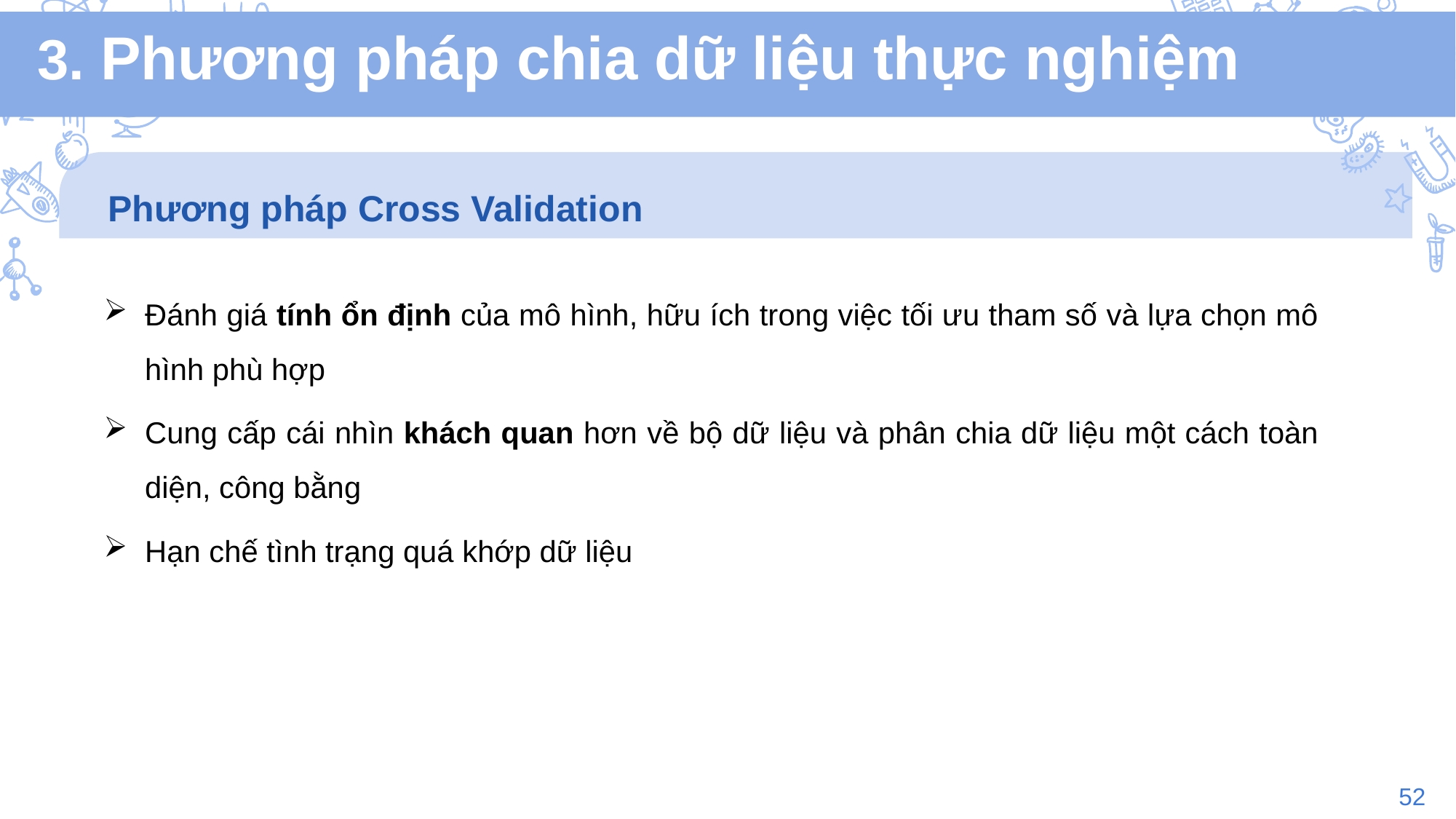

3. Phương pháp chia dữ liệu thực nghiệm
Phương pháp Cross Validation
Đánh giá tính ổn định của mô hình, hữu ích trong việc tối ưu tham số và lựa chọn mô hình phù hợp
Cung cấp cái nhìn khách quan hơn về bộ dữ liệu và phân chia dữ liệu một cách toàn diện, công bằng
Hạn chế tình trạng quá khớp dữ liệu
52